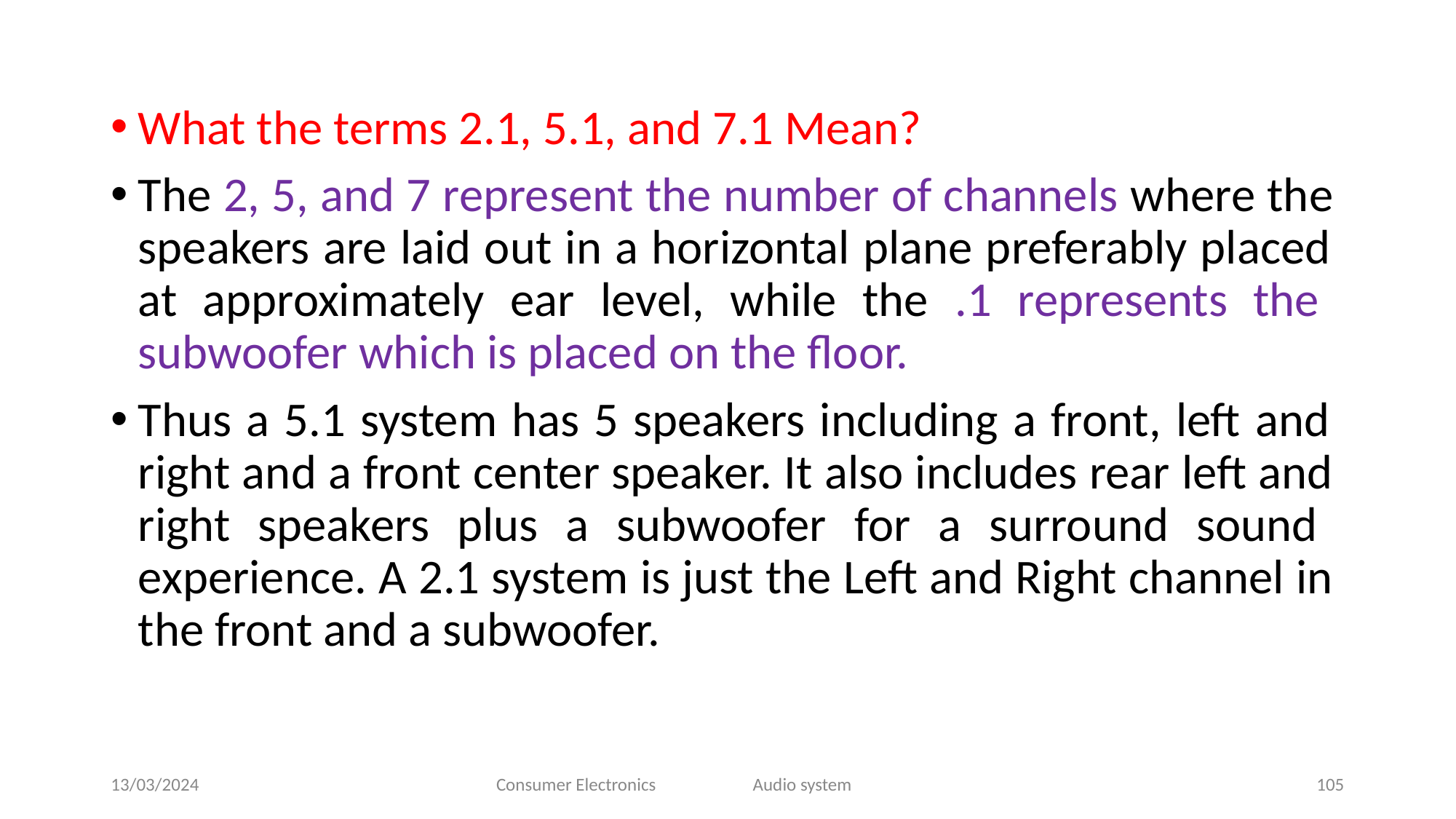

What the terms 2.1, 5.1, and 7.1 Mean?
The 2, 5, and 7 represent the number of channels where the  speakers are laid out in a horizontal plane preferably placed  at approximately ear level, while the .1 represents the  subwoofer which is placed on the floor.
Thus a 5.1 system has 5 speakers including a front, left and  right and a front center speaker. It also includes rear left and  right speakers plus a subwoofer for a surround sound  experience. A 2.1 system is just the Left and Right channel in  the front and a subwoofer.
13/03/2024
Consumer Electronics
Audio system
105